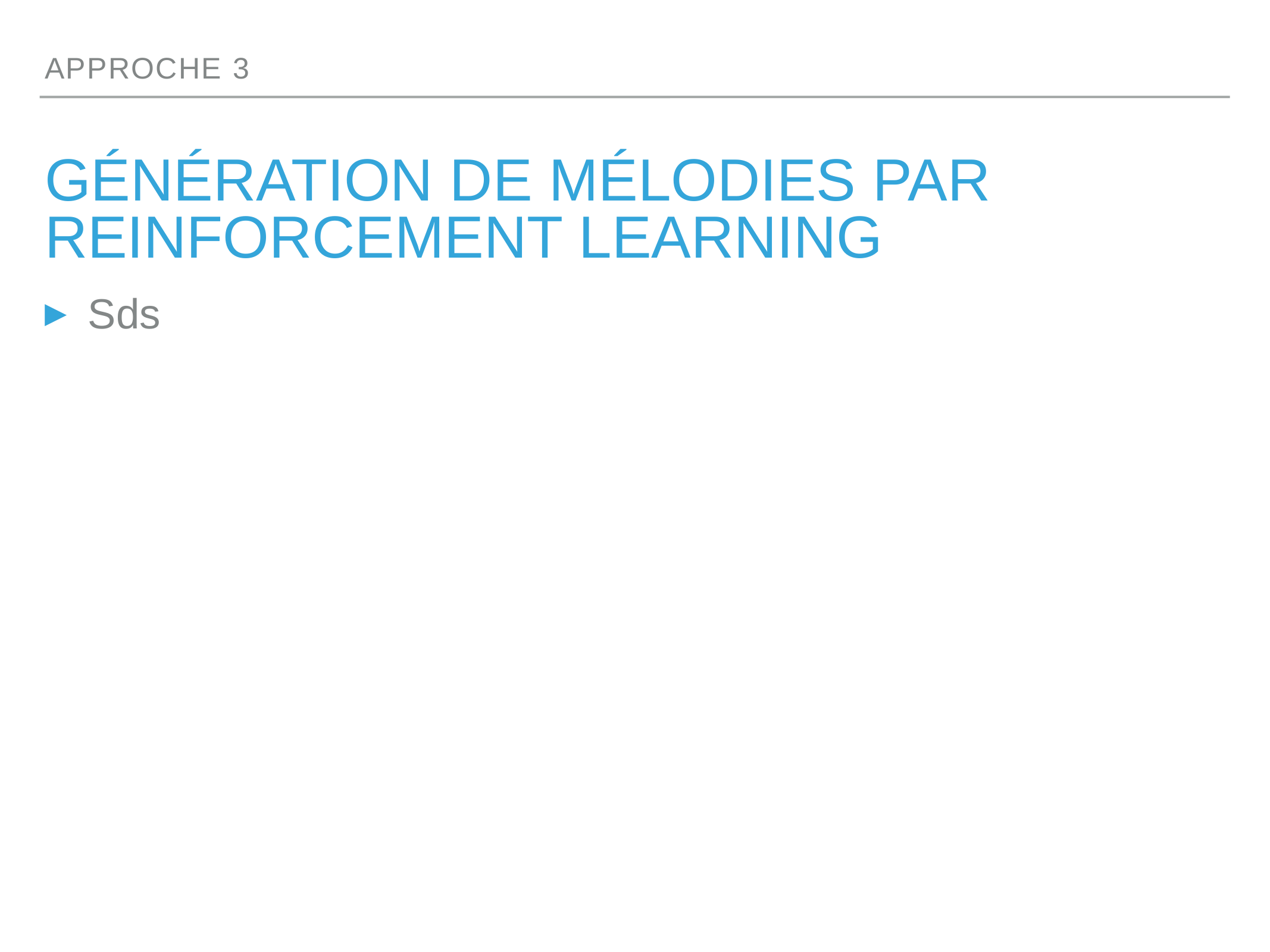

Approche 3
# Génération de mélodies par Reinforcement Learning
Sds